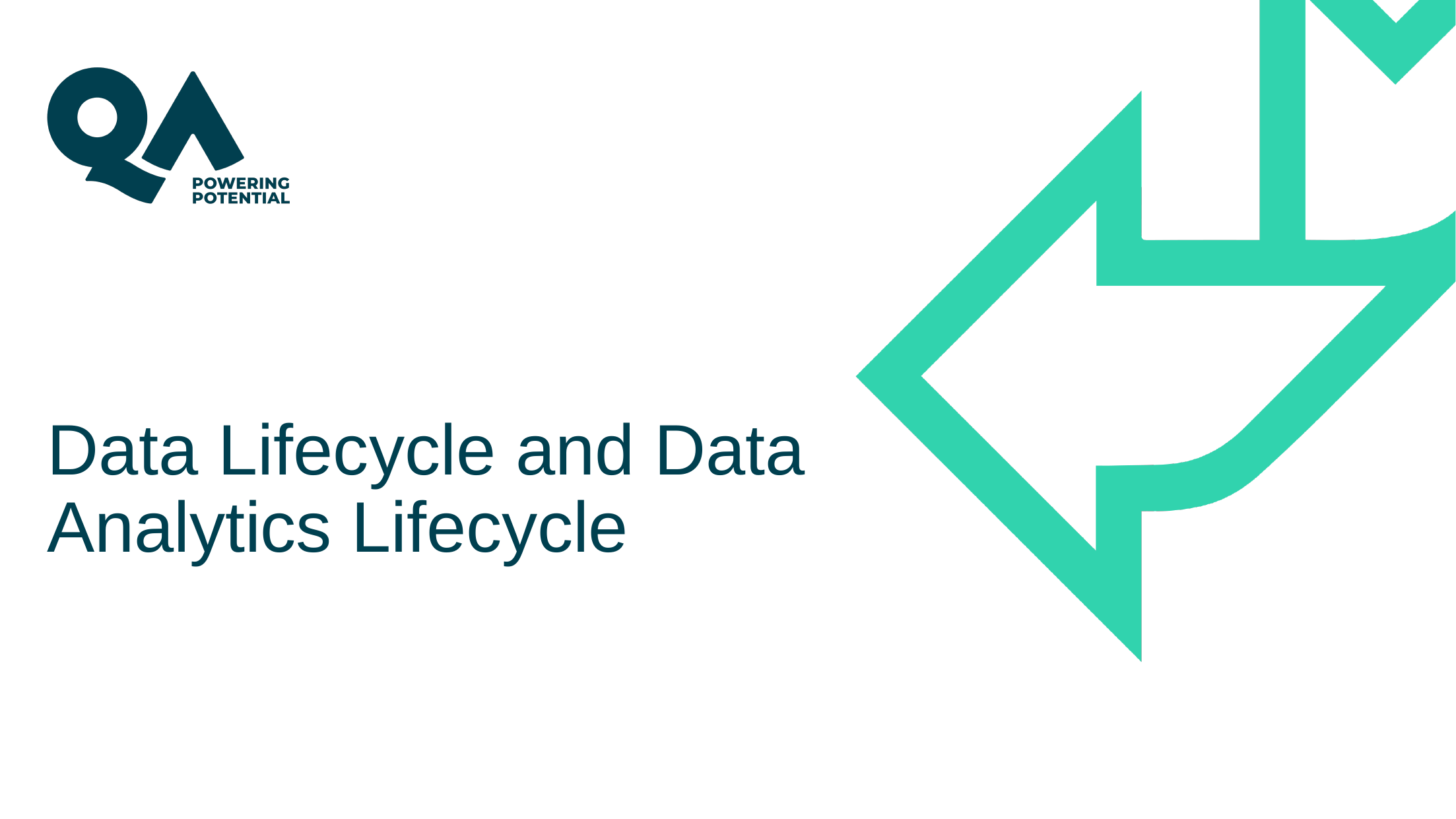

# Data Lifecycle and Data Analytics Lifecycle